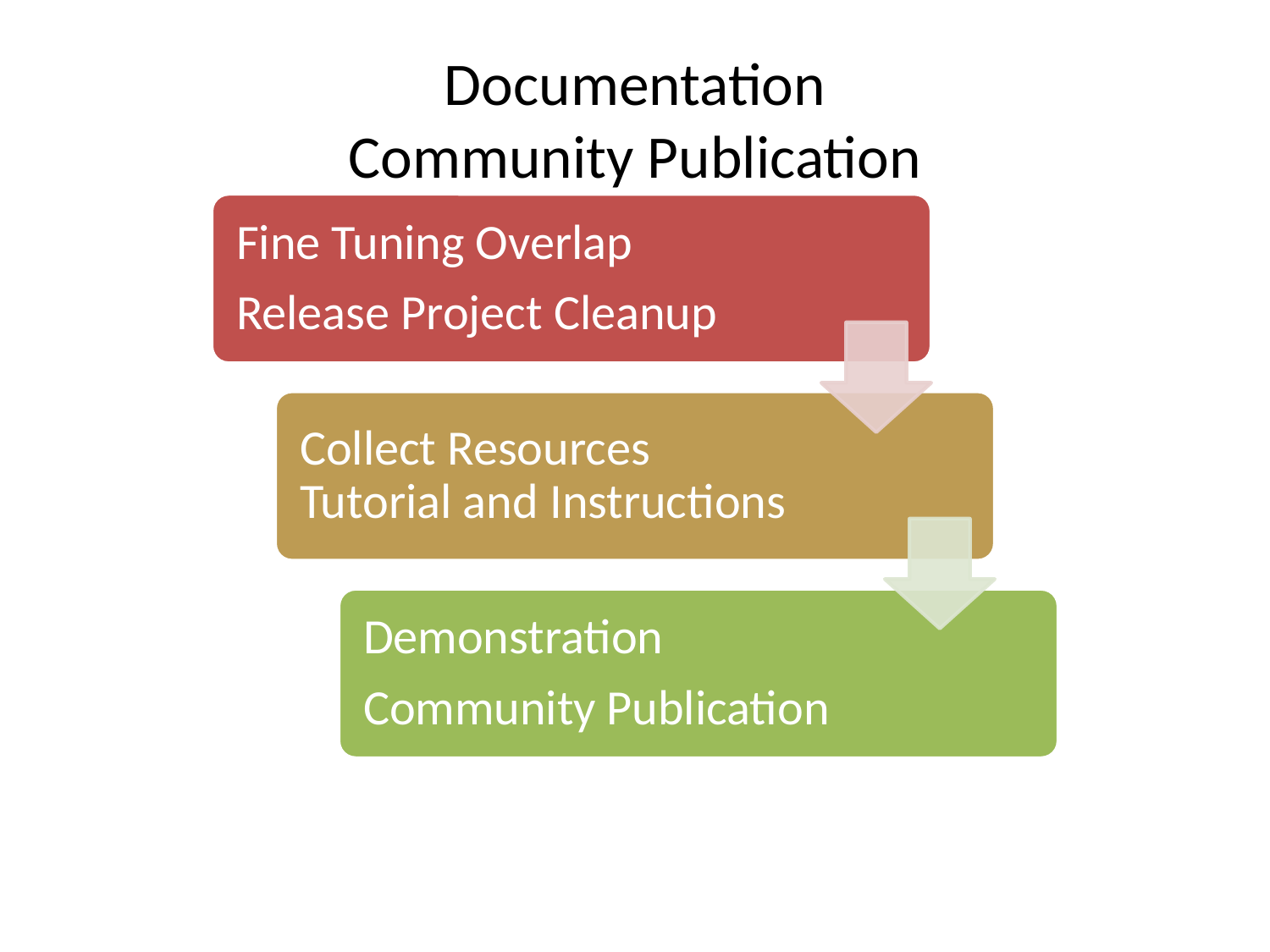

# Documentation Community Publication
Fine Tuning Overlap
Release Project Cleanup
Collect Resources
Tutorial and Instructions
Demonstration
Community Publication